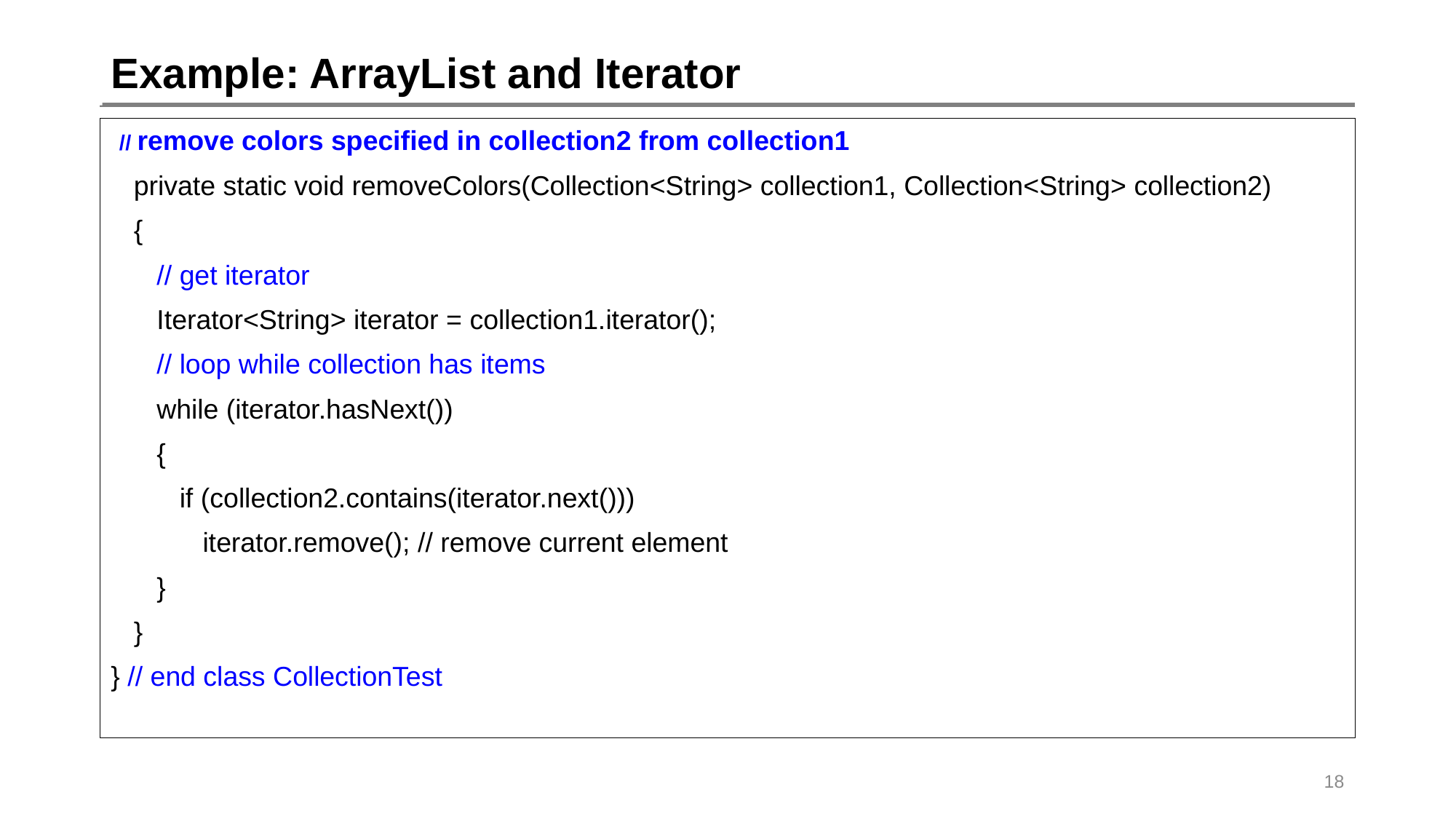

# Example: ArrayList and Iterator
 // remove colors specified in collection2 from collection1
   private static void removeColors(Collection<String> collection1, Collection<String> collection2)
   {
      // get iterator
      Iterator<String> iterator = collection1.iterator();
      // loop while collection has items
      while (iterator.hasNext())
      {
         if (collection2.contains(iterator.next()))
            iterator.remove(); // remove current element
      }
   }
} // end class CollectionTest
18